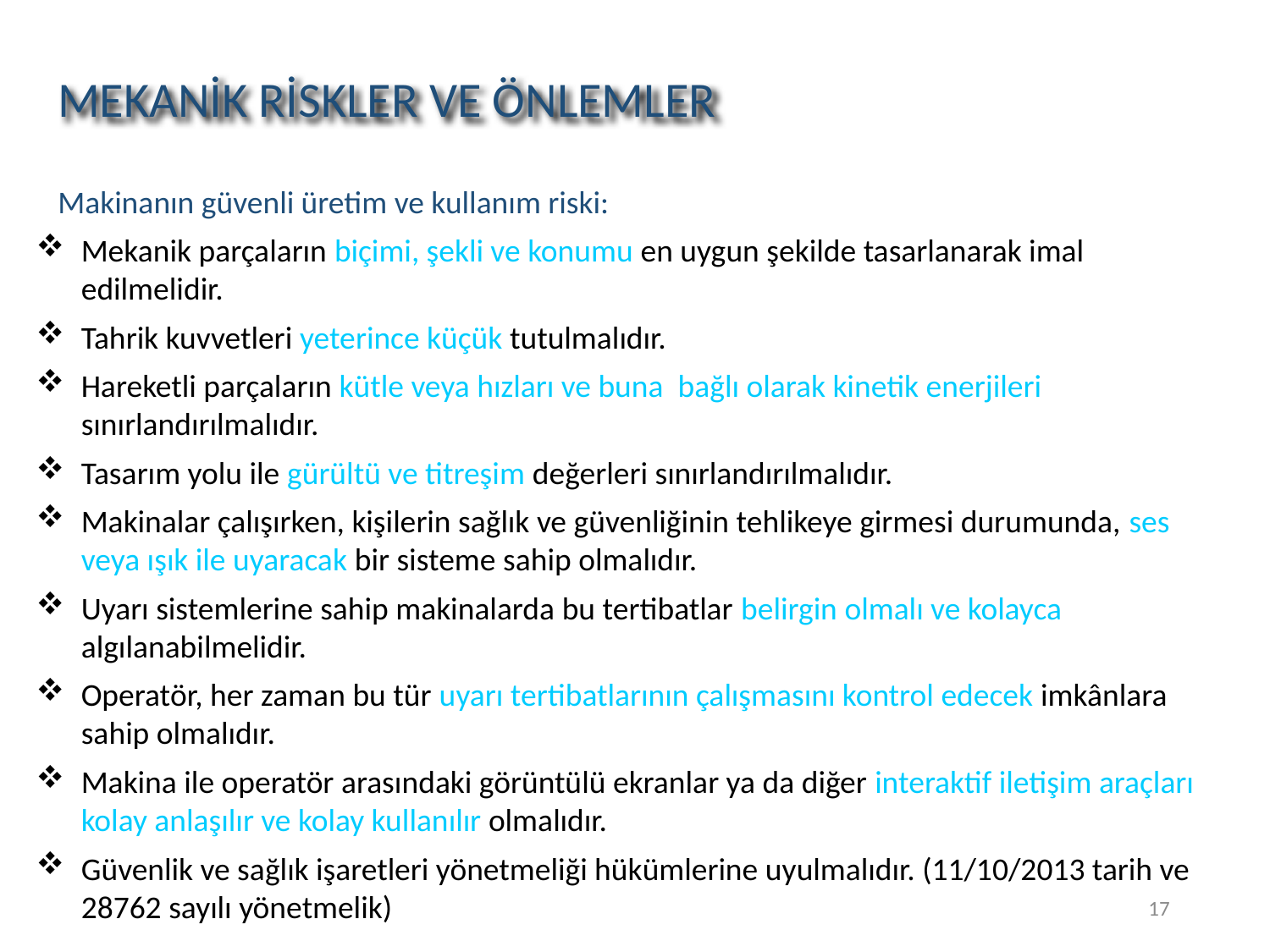

17
# MEKANİK RİSKLER VE ÖNLEMLER

   Makinanın güvenli üretim ve kullanım riski:
Mekanik parçaların biçimi, şekli ve konumu en uygun şekilde tasarlanarak imal edilmelidir.
Tahrik kuvvetleri yeterince küçük tutulmalıdır.
Hareketli parçaların kütle veya hızları ve buna  bağlı olarak kinetik enerjileri sınırlandırılmalıdır.
Tasarım yolu ile gürültü ve titreşim değerleri sınırlandırılmalıdır.
Makinalar çalışırken, kişilerin sağlık ve güvenliğinin tehlikeye girmesi durumunda, ses veya ışık ile uyaracak bir sisteme sahip olmalıdır.
Uyarı sistemlerine sahip makinalarda bu tertibatlar belirgin olmalı ve kolayca algılanabilmelidir.
Operatör, her zaman bu tür uyarı tertibatlarının çalışmasını kontrol edecek imkânlara sahip olmalıdır.
Makina ile operatör arasındaki görüntülü ekranlar ya da diğer interaktif iletişim araçları kolay anlaşılır ve kolay kullanılır olmalıdır.
Güvenlik ve sağlık işaretleri yönetmeliği hükümlerine uyulmalıdır. (11/10/2013 tarih ve 28762 sayılı yönetmelik)